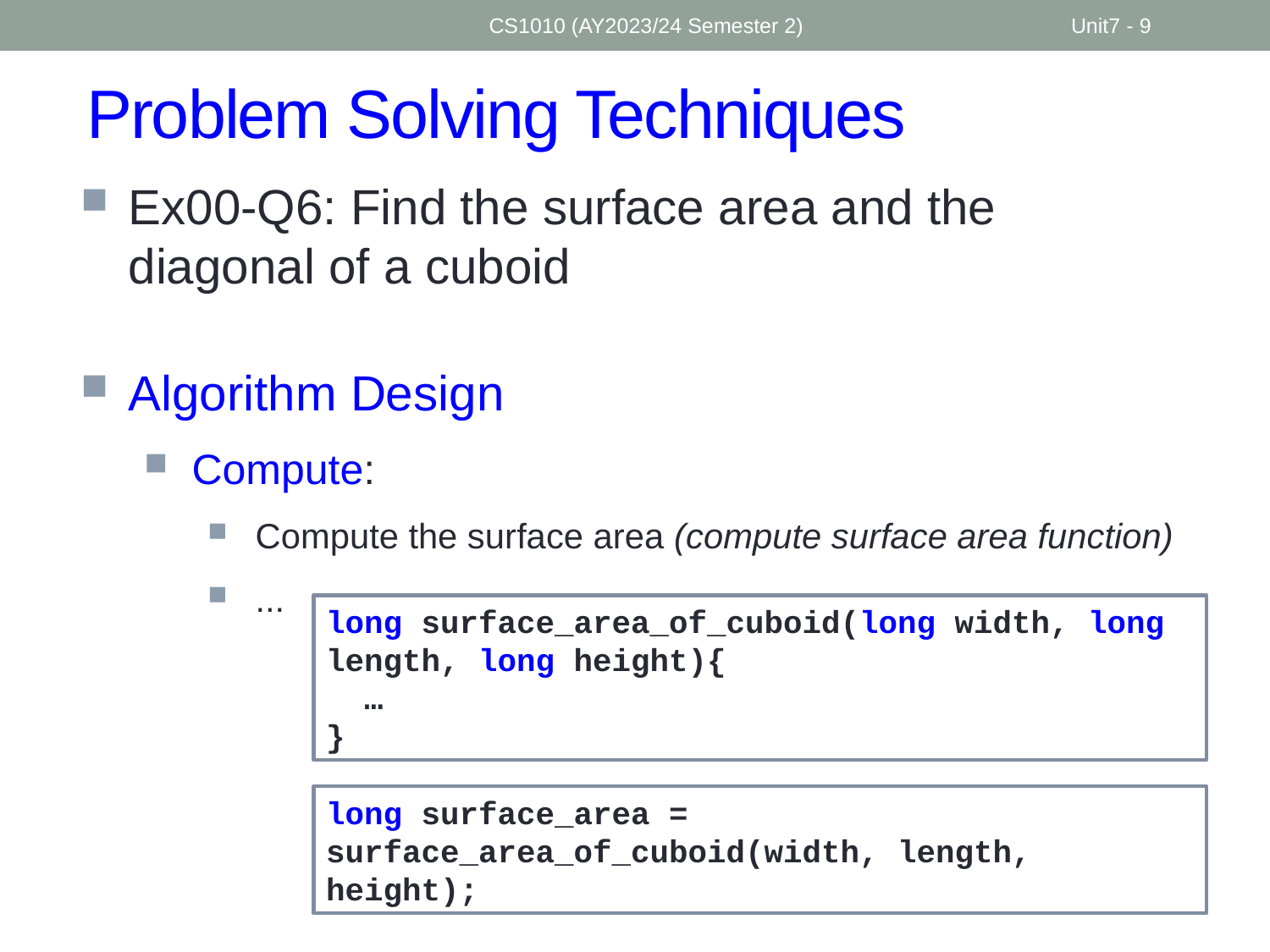

CS1010 (AY2023/24 Semester 2)
Unit7 - 9
# Problem Solving Techniques
Ex00-Q6: Find the surface area and the diagonal of a cuboid

Algorithm Design
Compute:
Compute the surface area (compute surface area function)
...

long surface_area_of_cuboid(long width, long length, long height){
  …
}
long surface_area = surface_area_of_cuboid(width, length, height);